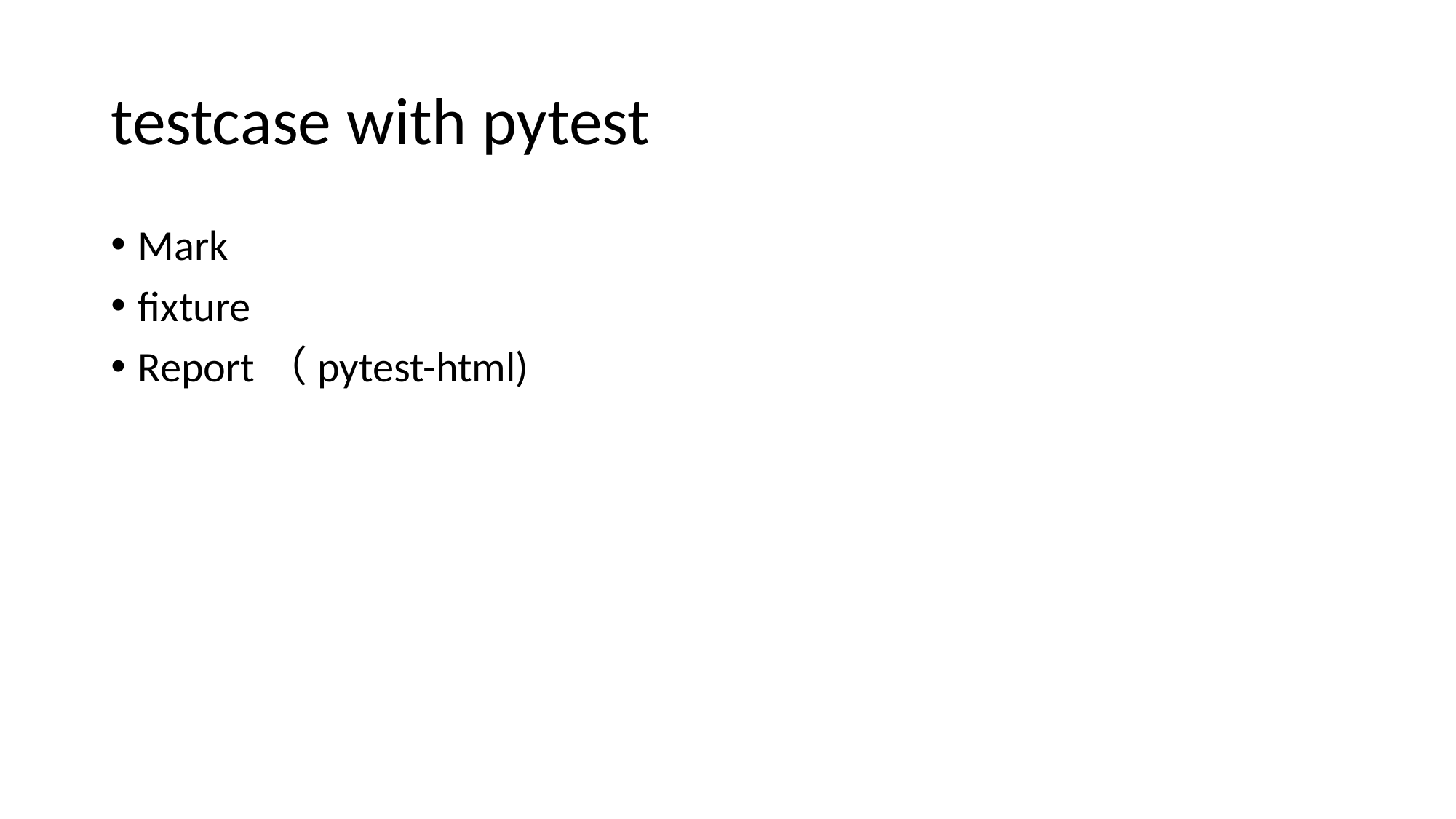

# testcase with pytest
Mark
fixture
Report（pytest-html)